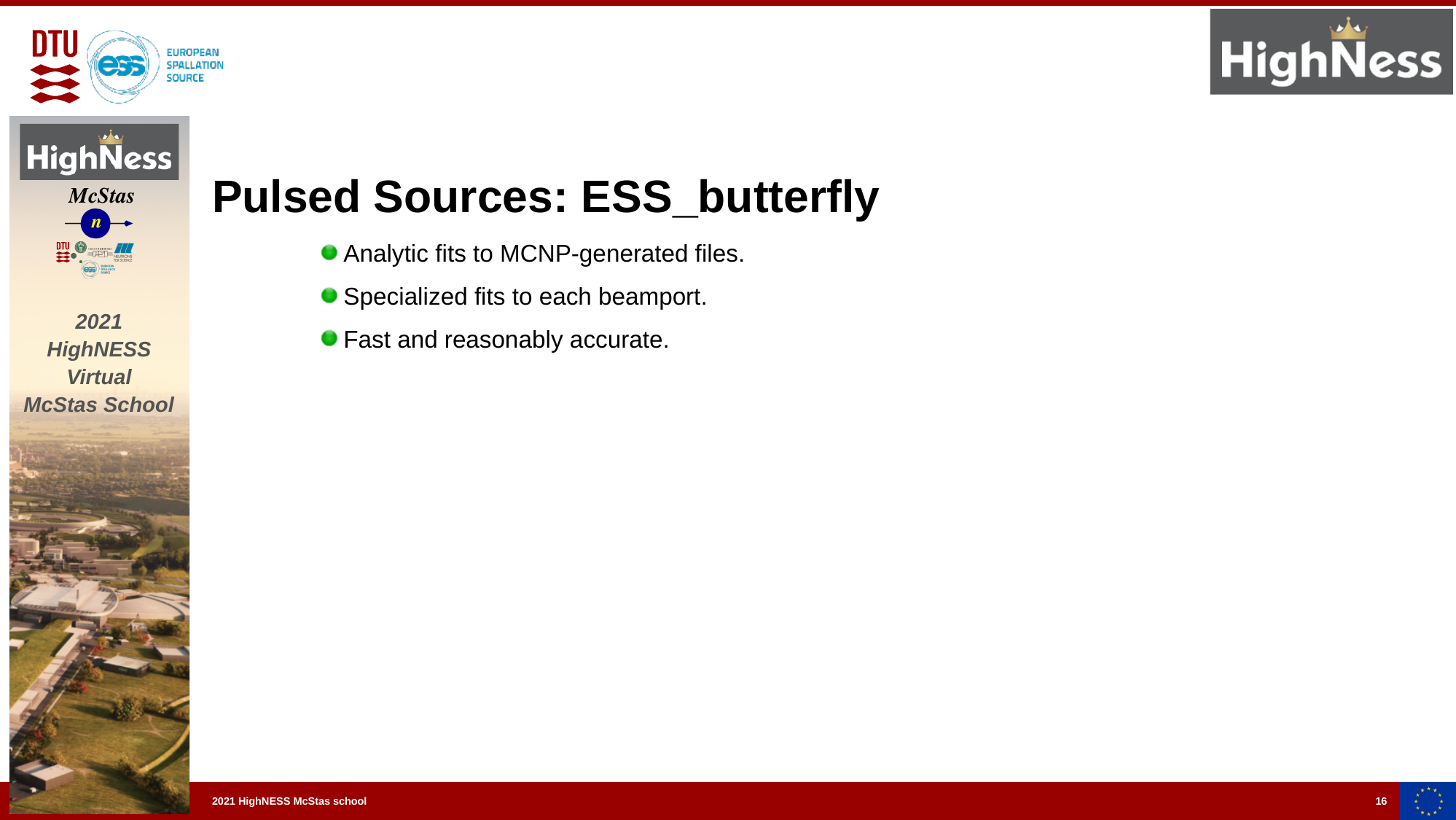

Pulsed Sources: ESS_butterfly
Analytic fits to MCNP-generated files.
Specialized fits to each beamport.
Fast and reasonably accurate.
16